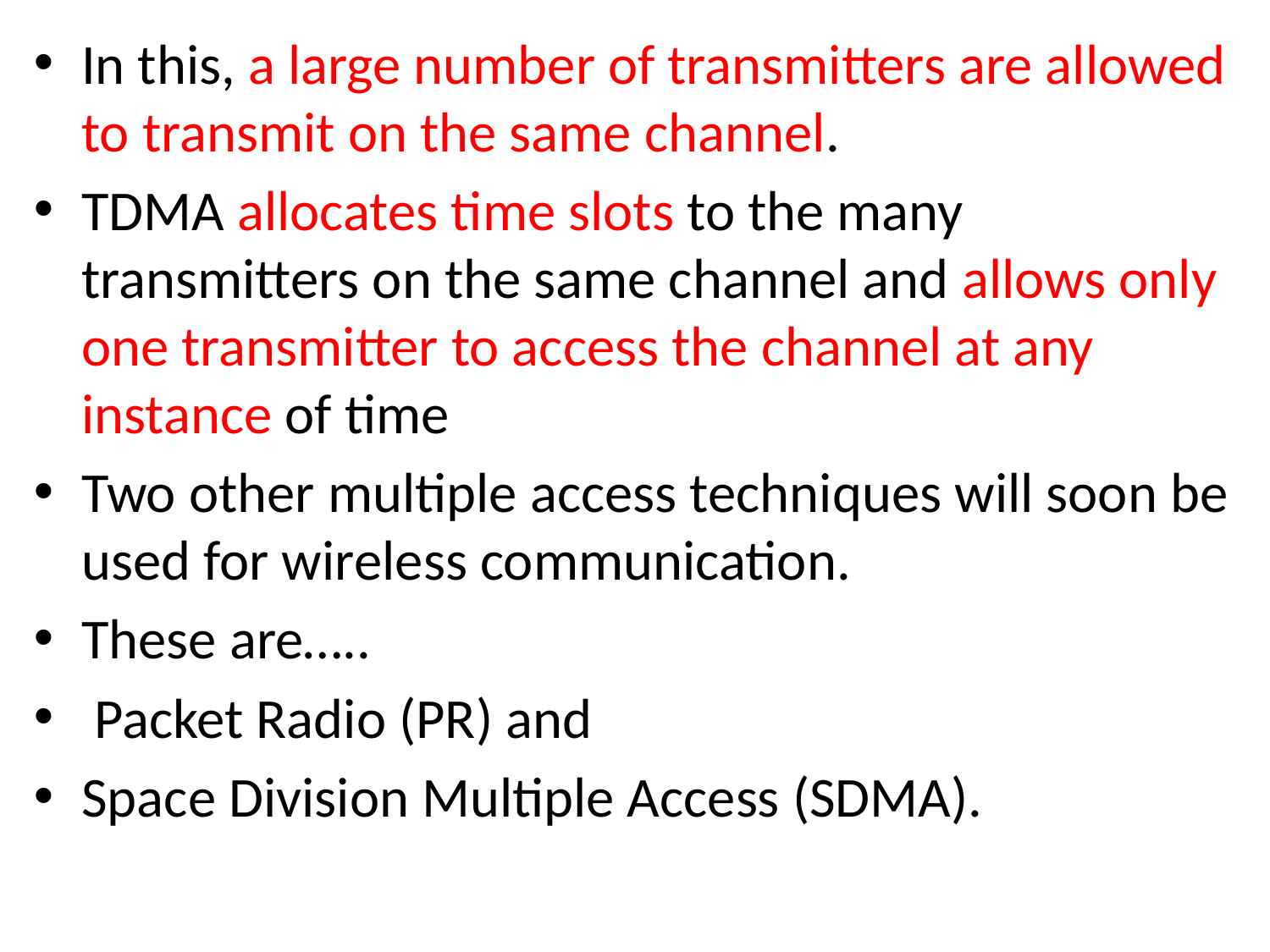

In this, a large number of transmitters are allowed to transmit on the same channel.
TDMA allocates time slots to the many transmitters on the same channel and allows only one transmitter to access the channel at any instance of time
Two other multiple access techniques will soon be used for wireless communication.
These are…..
 Packet Radio (PR) and
Space Division Multiple Access (SDMA).